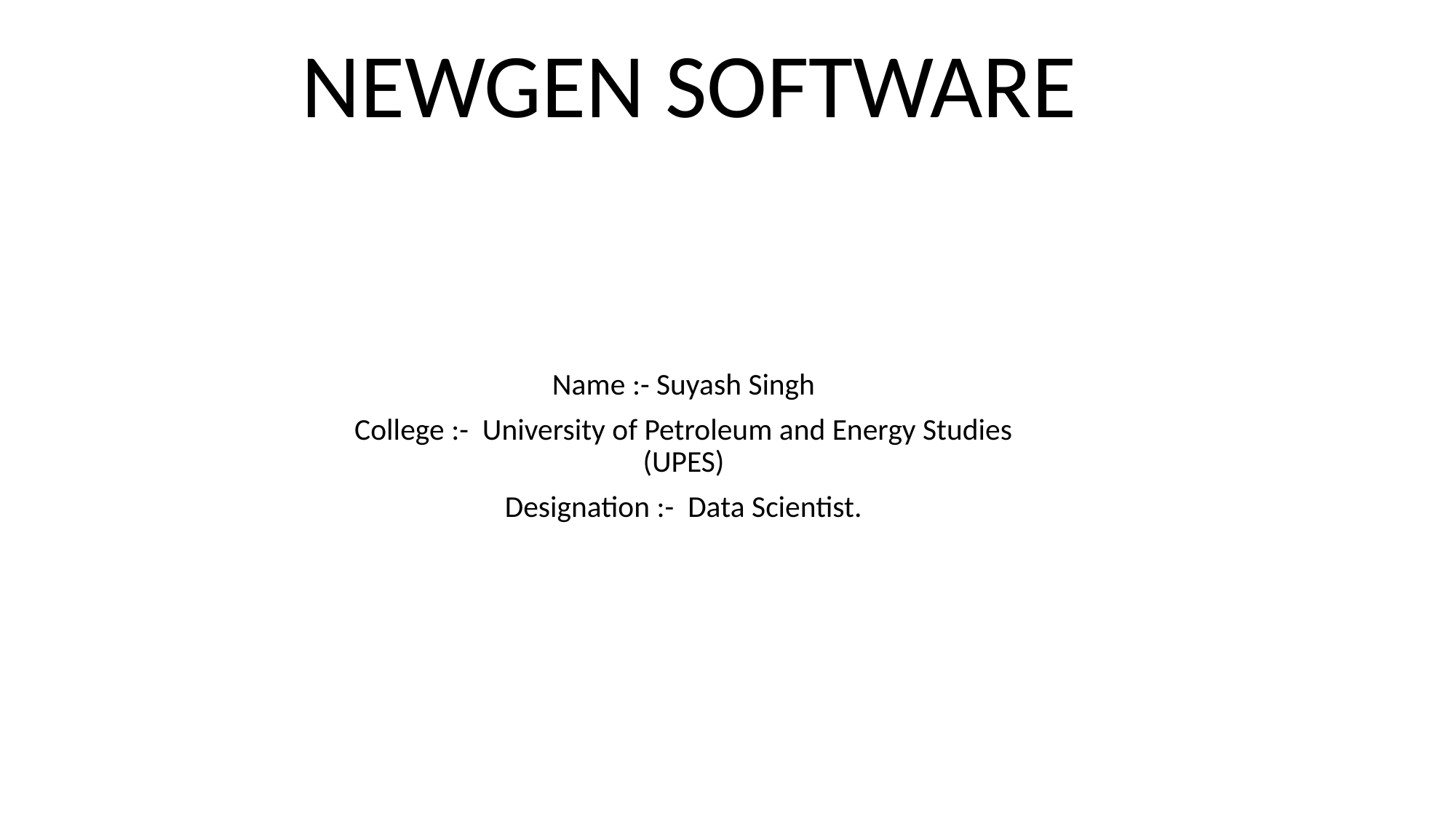

# NEWGEN SOFTWARE
Name :- Suyash Singh
College :-  University of Petroleum and Energy Studies (UPES)
Designation :-  Data Scientist.